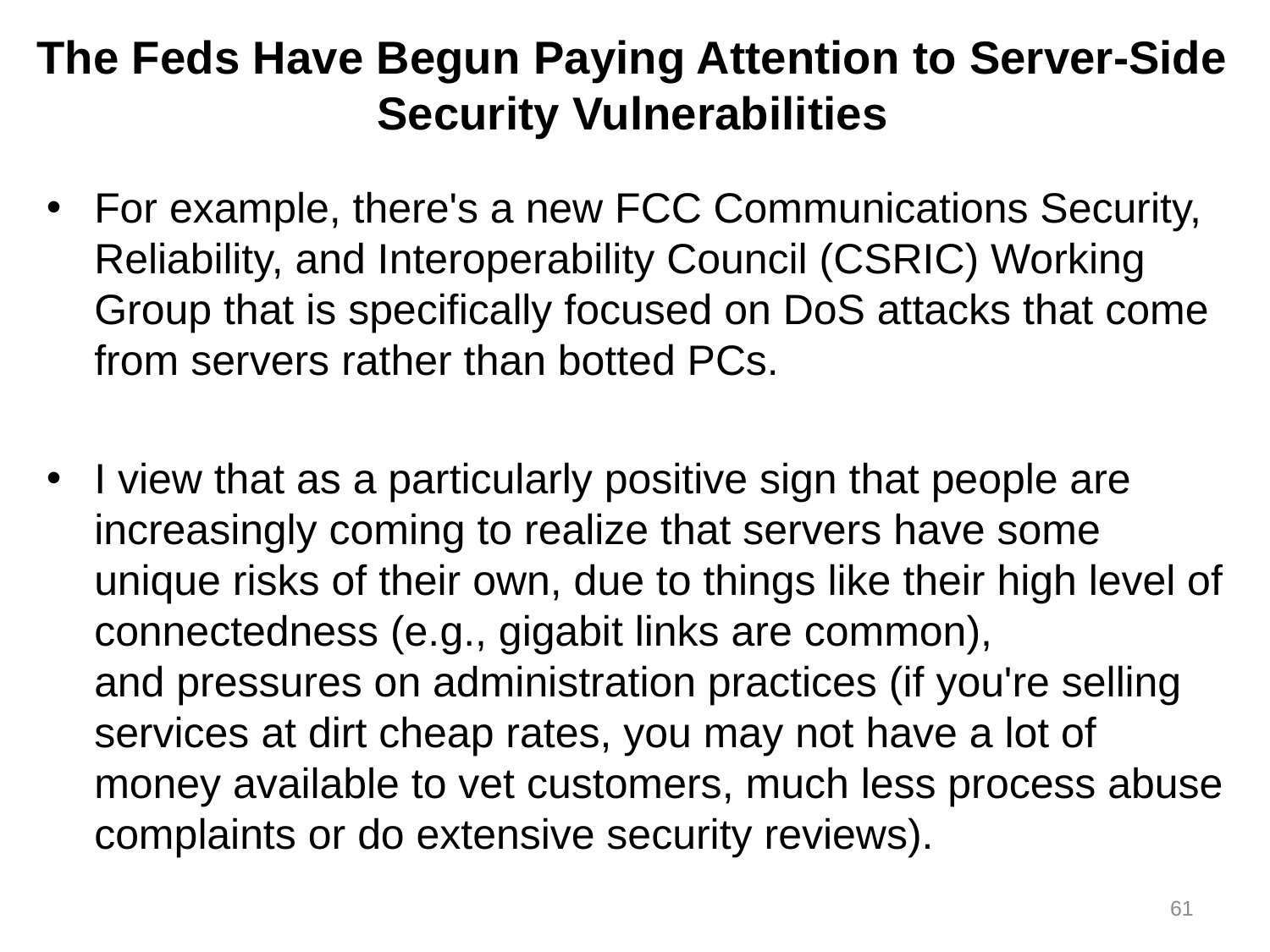

# The Feds Have Begun Paying Attention to Server-Side Security Vulnerabilities
For example, there's a new FCC Communications Security, Reliability, and Interoperability Council (CSRIC) Working Group that is specifically focused on DoS attacks that come from servers rather than botted PCs.

I view that as a particularly positive sign that people are increasingly coming to realize that servers have some unique risks of their own, due to things like their high level of connectedness (e.g., gigabit links are common),
and pressures on administration practices (if you're selling services at dirt cheap rates, you may not have a lot of money available to vet customers, much less process abuse complaints or do extensive security reviews).
61